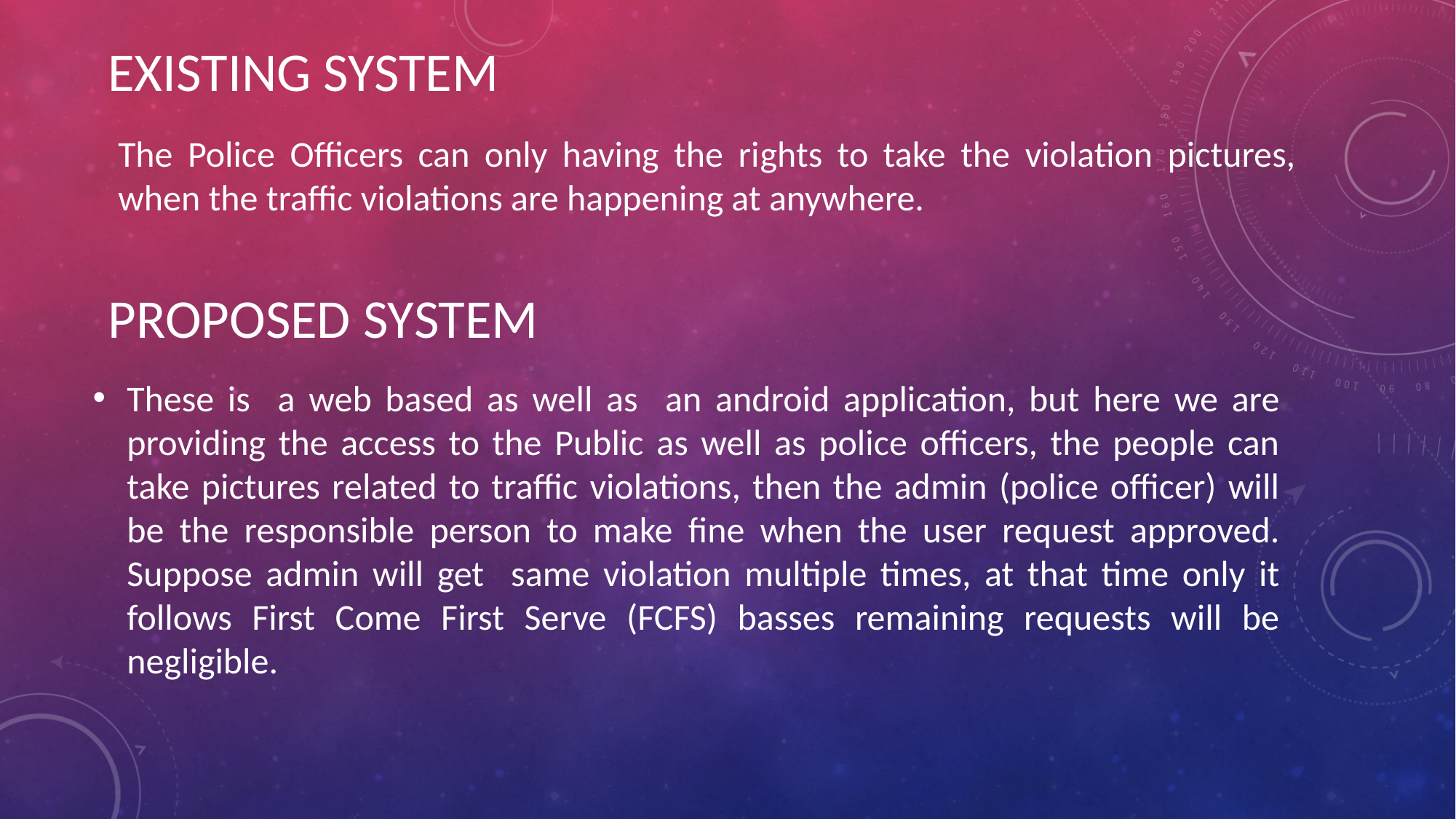

EXISTING SYSTEM

The Police Officers can only having the rights to take the violation pictures, when the traffic violations are happening at anywhere.
# proposed system
These is  a web based as well as  an android application, but here we are providing the access to the Public as well as police officers, the people can take pictures related to traffic violations, then the admin (police officer) will be the responsible person to make fine when the user request approved. Suppose admin will get  same violation multiple times, at that time only it follows First Come First Serve (FCFS) basses remaining requests will be negligible.